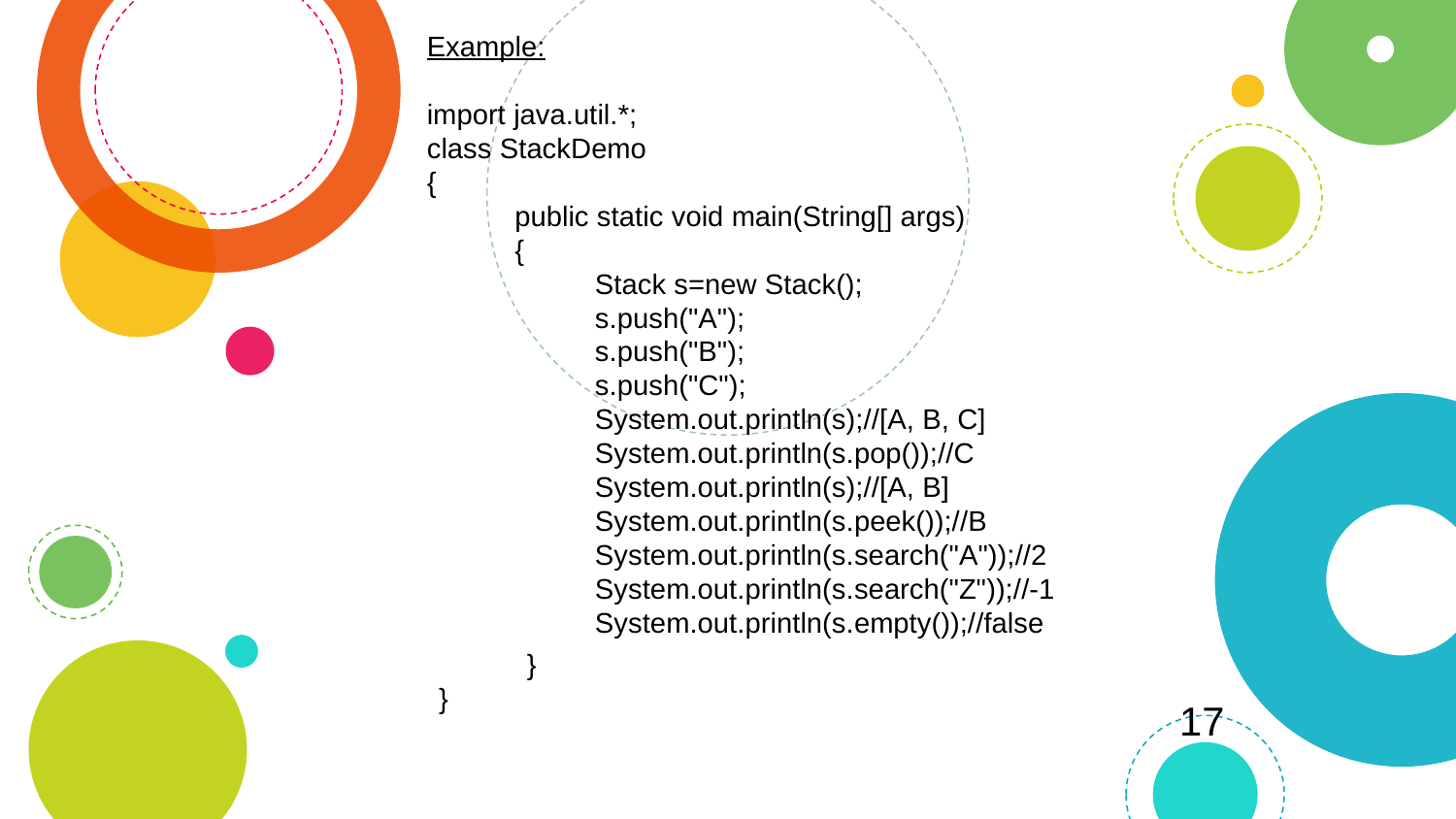

Example:

import java.util.*;
class StackDemo
{
           public static void main(String[] args)
           {
                     Stack s=new Stack();
                     s.push("A");
                     s.push("B");
                     s.push("C");
                     System.out.println(s);//[A, B, C]
                     System.out.println(s.pop());//C
                     System.out.println(s);//[A, B]
                     System.out.println(s.peek());//B
                     System.out.println(s.search("A"));//2
                     System.out.println(s.search("Z"));//-1
                     System.out.println(s.empty());//false
           }
}
17